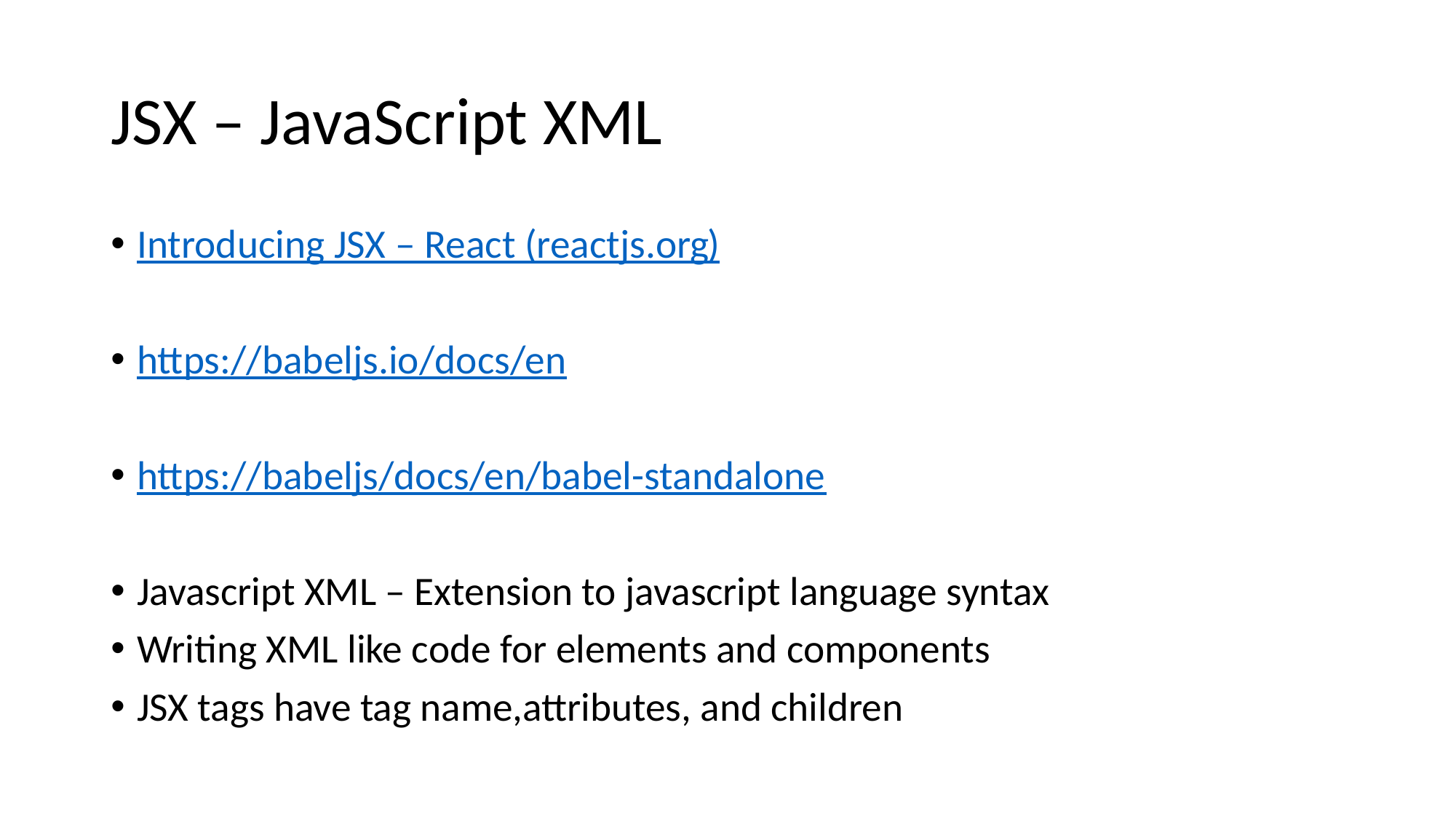

# JSX – JavaScript XML
Introducing JSX – React (reactjs.org)

https://babeljs.io/docs/en

https://babeljs/docs/en/babel-standalone

Javascript XML – Extension to javascript language syntax
Writing XML like code for elements and components
JSX tags have tag name,attributes, and children